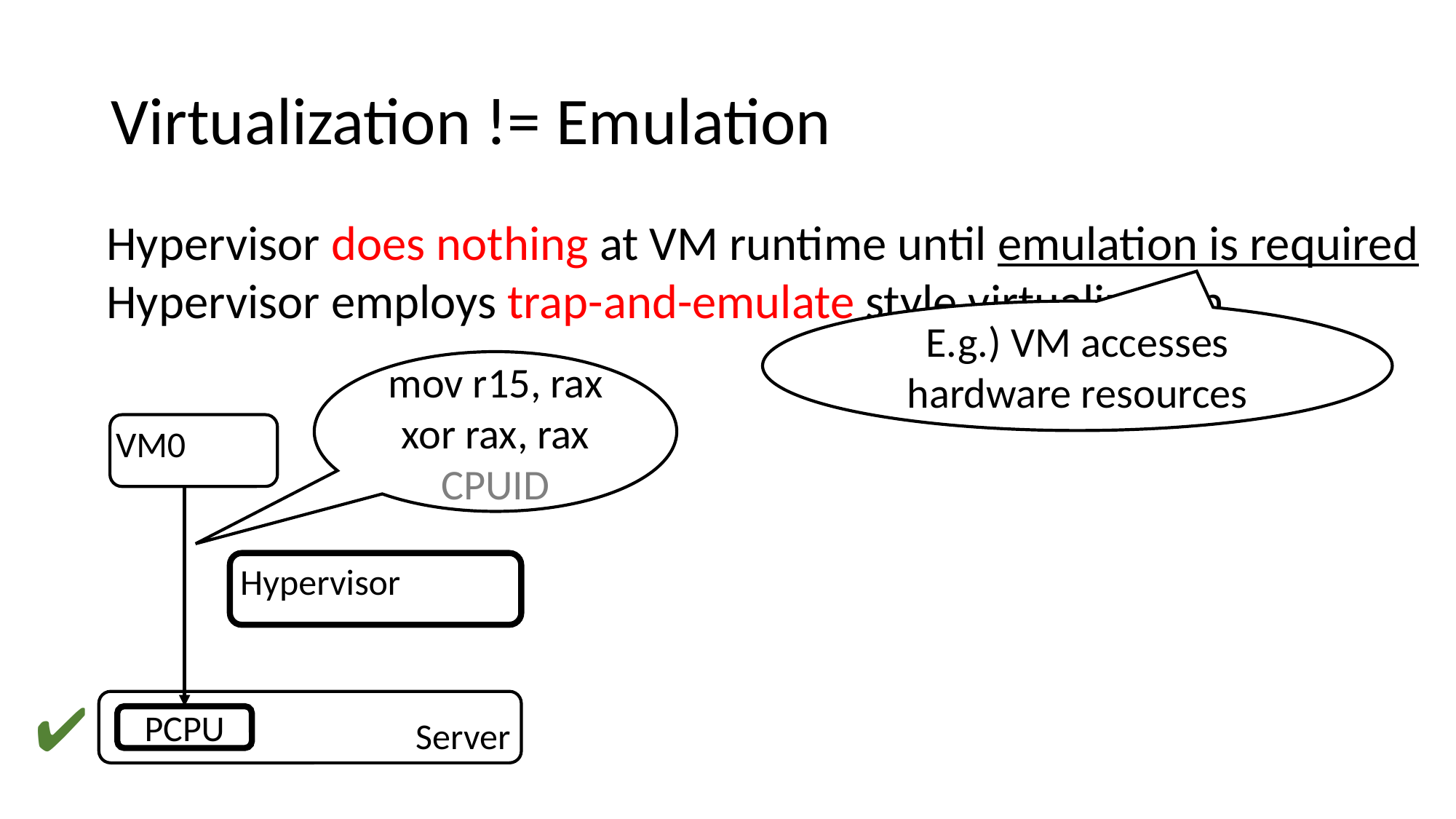

# Virtualization != Emulation
Hypervisor does nothing at VM runtime until emulation is required
Hypervisor employs trap-and-emulate style virtualization
E.g.) VM accesses hardware resources
mov r15, rax
xor rax, rax
CPUID

VM0

Hypervisor
✔️

PCPU
Server